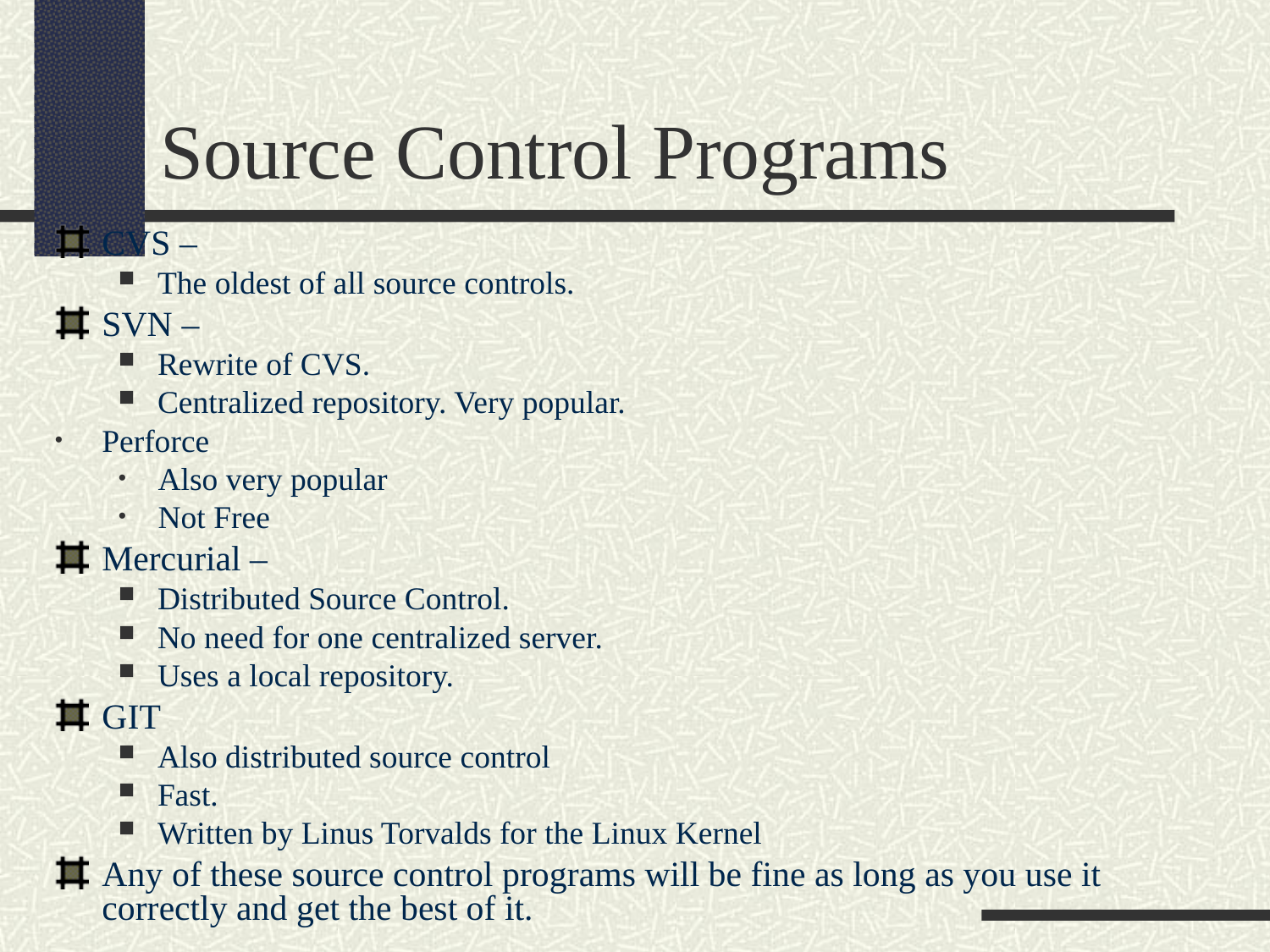

Source Control Programs
CVS –
The oldest of all source controls.
SVN –
Rewrite of CVS.
Centralized repository. Very popular.
Perforce
Also very popular
Not Free
Mercurial –
Distributed Source Control.
No need for one centralized server.
Uses a local repository.
GIT
Also distributed source control
Fast.
Written by Linus Torvalds for the Linux Kernel
Any of these source control programs will be fine as long as you use it correctly and get the best of it.